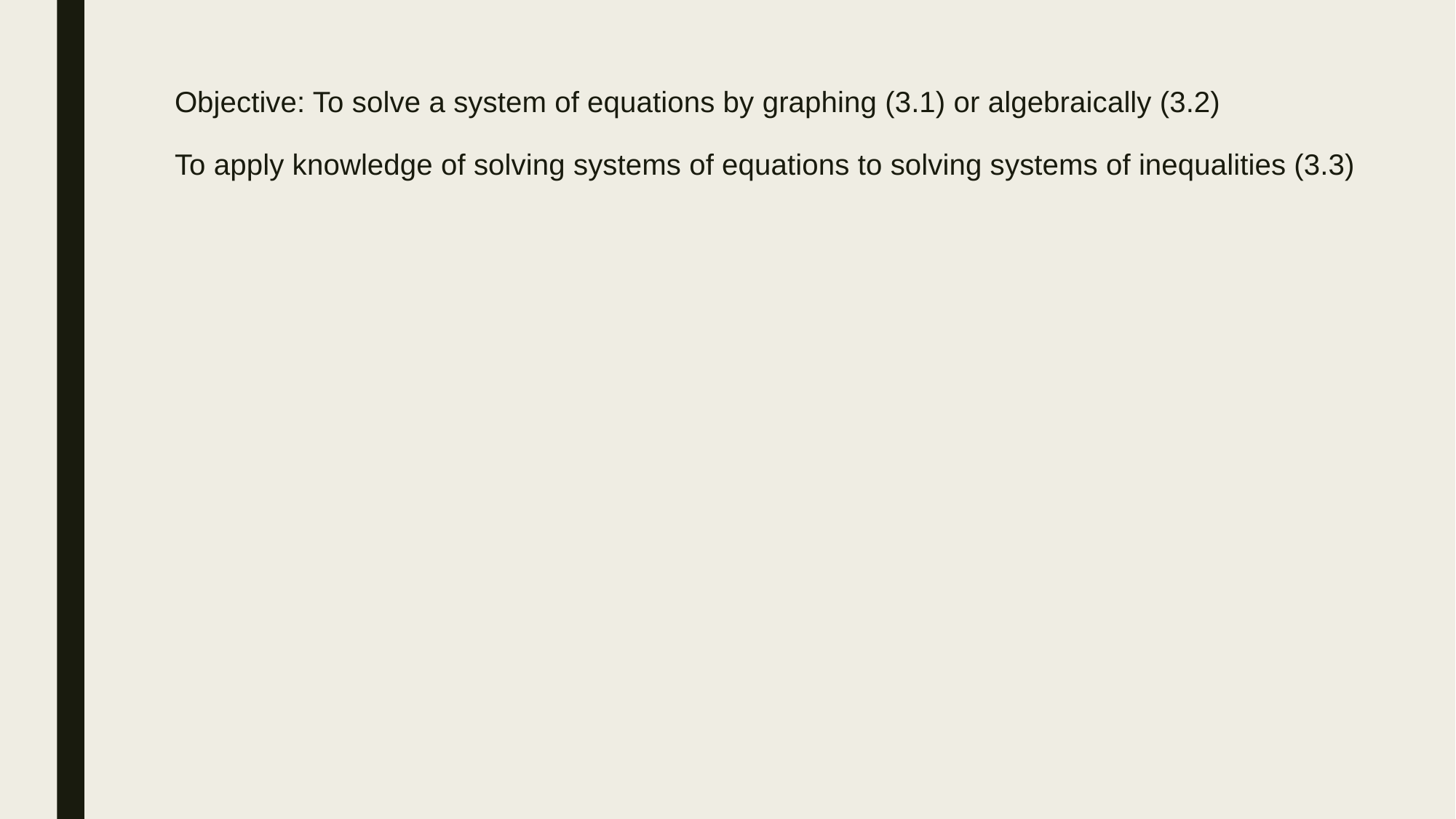

# Objective: To solve a system of equations by graphing (3.1) or algebraically (3.2) To apply knowledge of solving systems of equations to solving systems of inequalities (3.3)